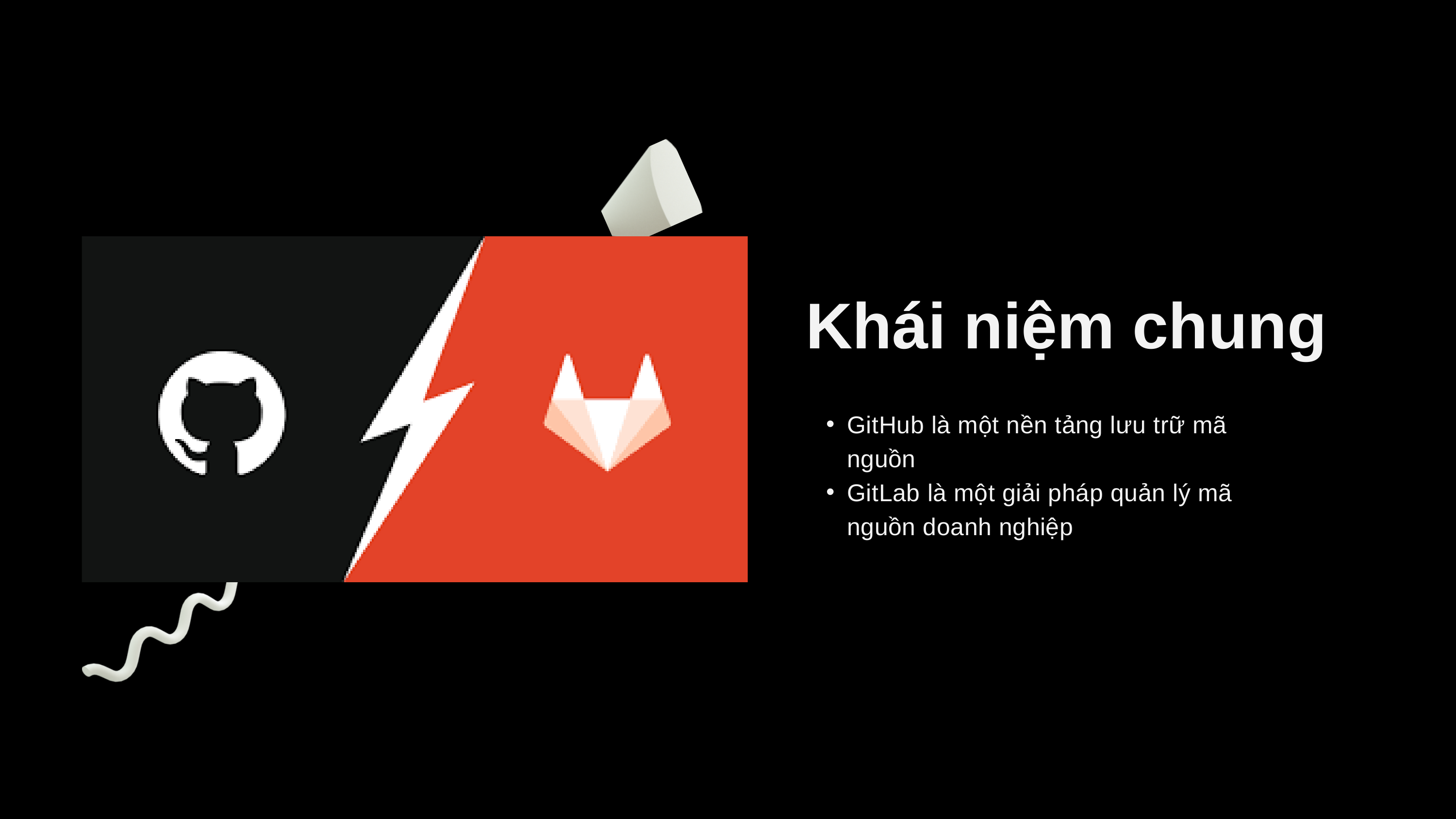

Khái niệm chung
GitHub là một nền tảng lưu trữ mã nguồn
GitLab là một giải pháp quản lý mã nguồn doanh nghiệp